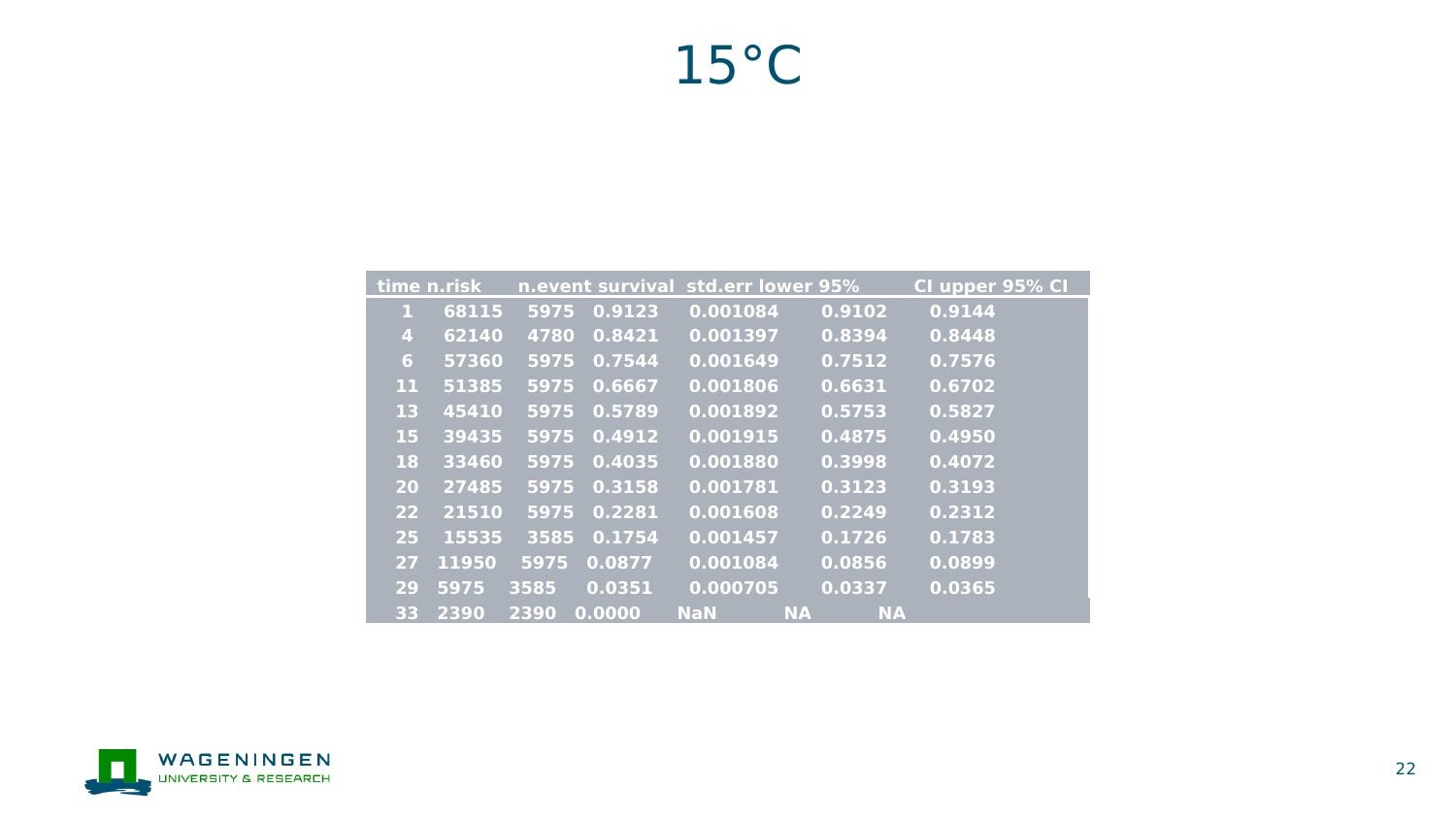

# 15°C
| time n.risk n.event survival std.err lower 95% CI upper 95% CI |
| --- |
| 1 68115 5975 0.9123 0.001084 0.9102 0.9144 |
| 4 62140 4780 0.8421 0.001397 0.8394 0.8448 |
| 6 57360 5975 0.7544 0.001649 0.7512 0.7576 |
| 11 51385 5975 0.6667 0.001806 0.6631 0.6702 |
| 13 45410 5975 0.5789 0.001892 0.5753 0.5827 |
| 15 39435 5975 0.4912 0.001915 0.4875 0.4950 |
| 18 33460 5975 0.4035 0.001880 0.3998 0.4072 |
| 20 27485 5975 0.3158 0.001781 0.3123 0.3193 |
| 22 21510 5975 0.2281 0.001608 0.2249 0.2312 |
| 25 15535 3585 0.1754 0.001457 0.1726 0.1783 |
| 27 11950 5975 0.0877 0.001084 0.0856 0.0899 |
| 29 5975 3585 0.0351 0.000705 0.0337 0.0365 |
| 33 2390 2390 0.0000 NaN NA NA |
22